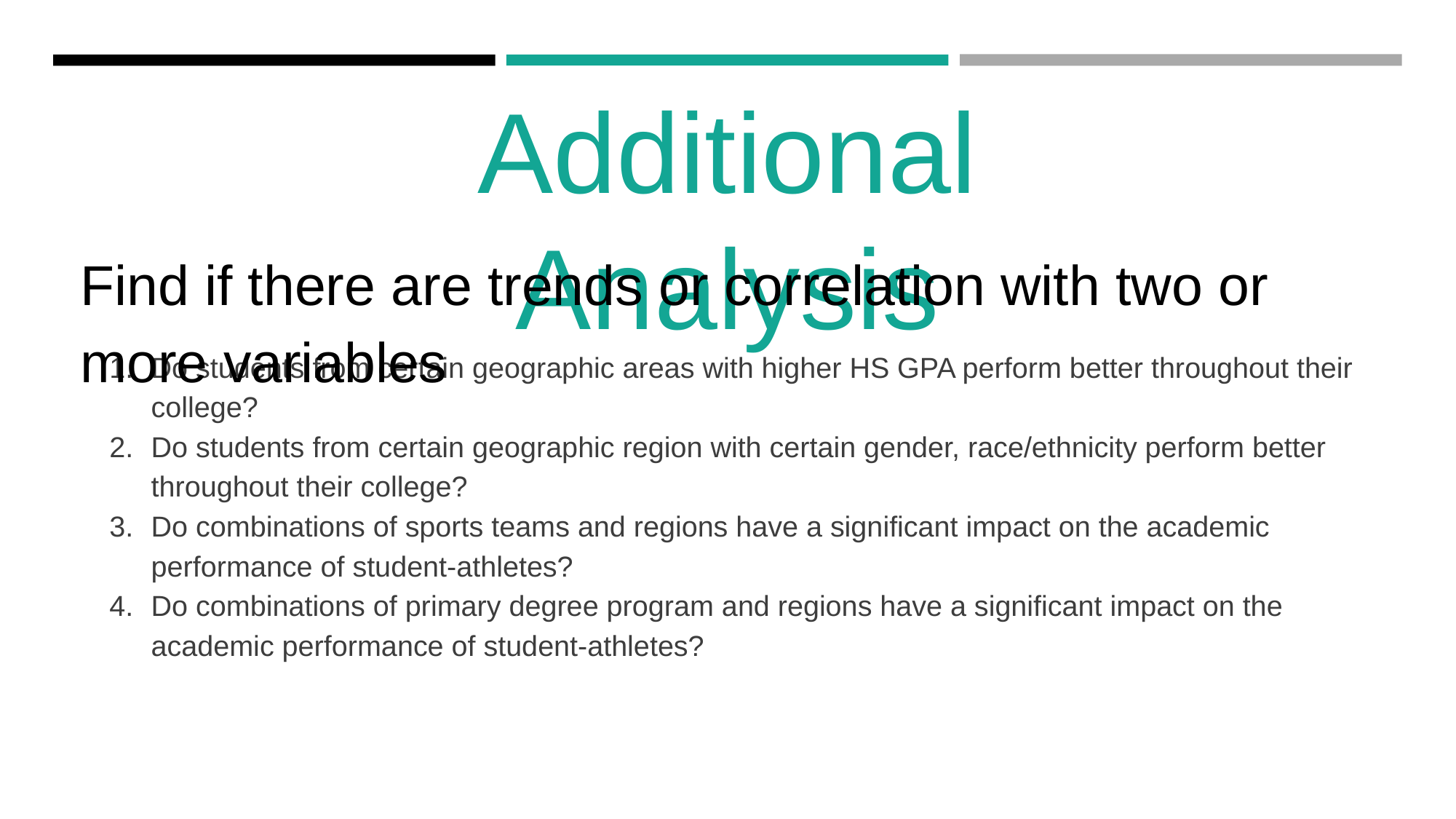

Additional Analysis
Find if there are trends or correlation with two or more variables
Do students from certain geographic areas with higher HS GPA perform better throughout their college?
Do students from certain geographic region with certain gender, race/ethnicity perform better throughout their college?
Do combinations of sports teams and regions have a significant impact on the academic performance of student-athletes?
Do combinations of primary degree program and regions have a significant impact on the academic performance of student-athletes?